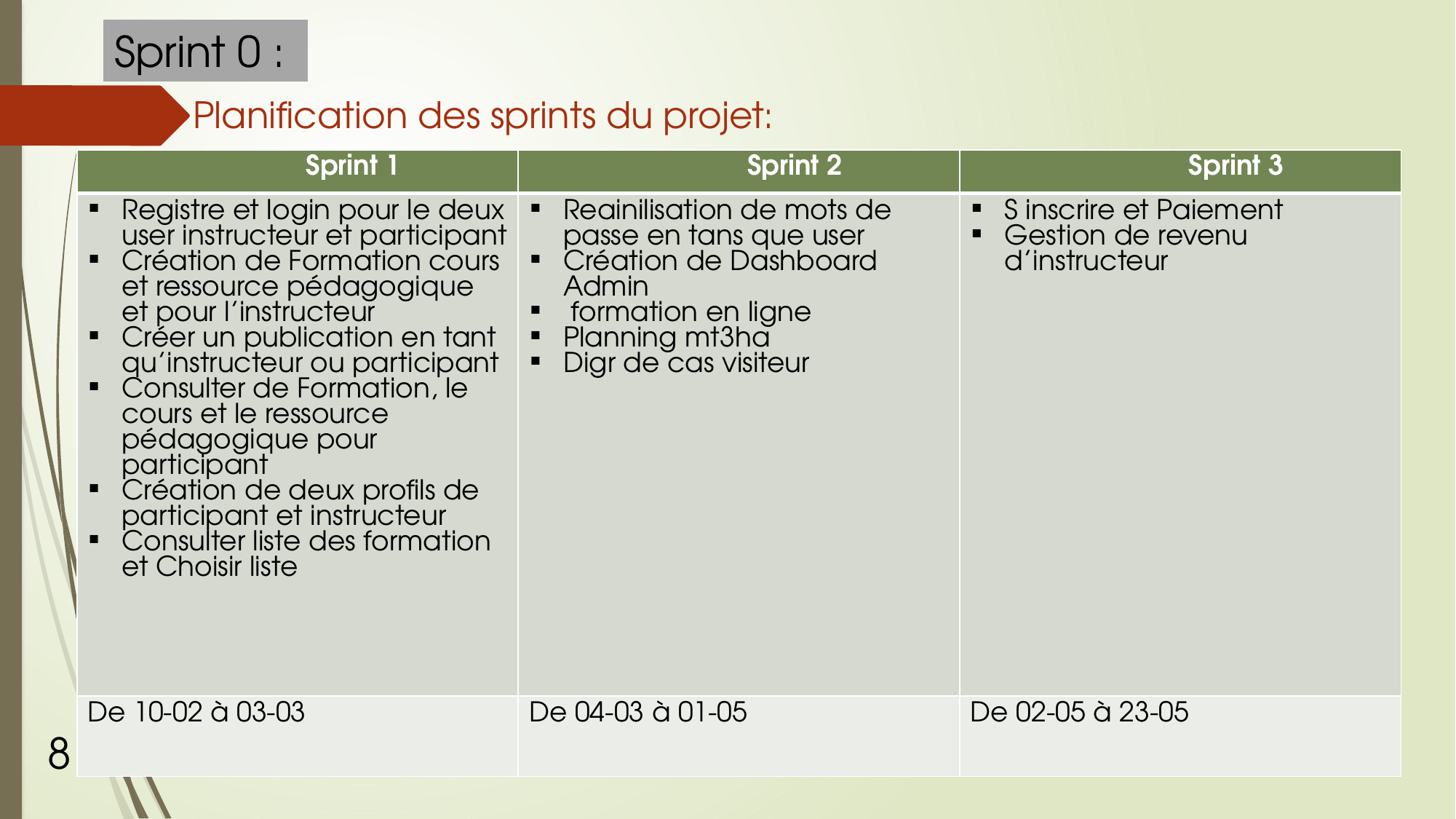

Sprint 0 :
Le Planification des sprints du projet:
| Sprint 1 | Sprint 2 | Sprint 3 |
| --- | --- | --- |
| Registre et login pour le deux user instructeur et participant Création de Formation cours et ressource pédagogique et pour l’instructeur Créer un publication en tant qu’instructeur ou participant Consulter de Formation, le cours et le ressource pédagogique pour participant Création de deux profils de participant et instructeur Consulter liste des formation et Choisir liste | Reainilisation de mots de passe en tans que user Création de Dashboard Admin formation en ligne Planning mt3ha Digr de cas visiteur | S inscrire et Paiement Gestion de revenu d’instructeur |
| De 10-02 à 03-03 | De 04-03 à 01-05 | De 02-05 à 23-05 |
8
1